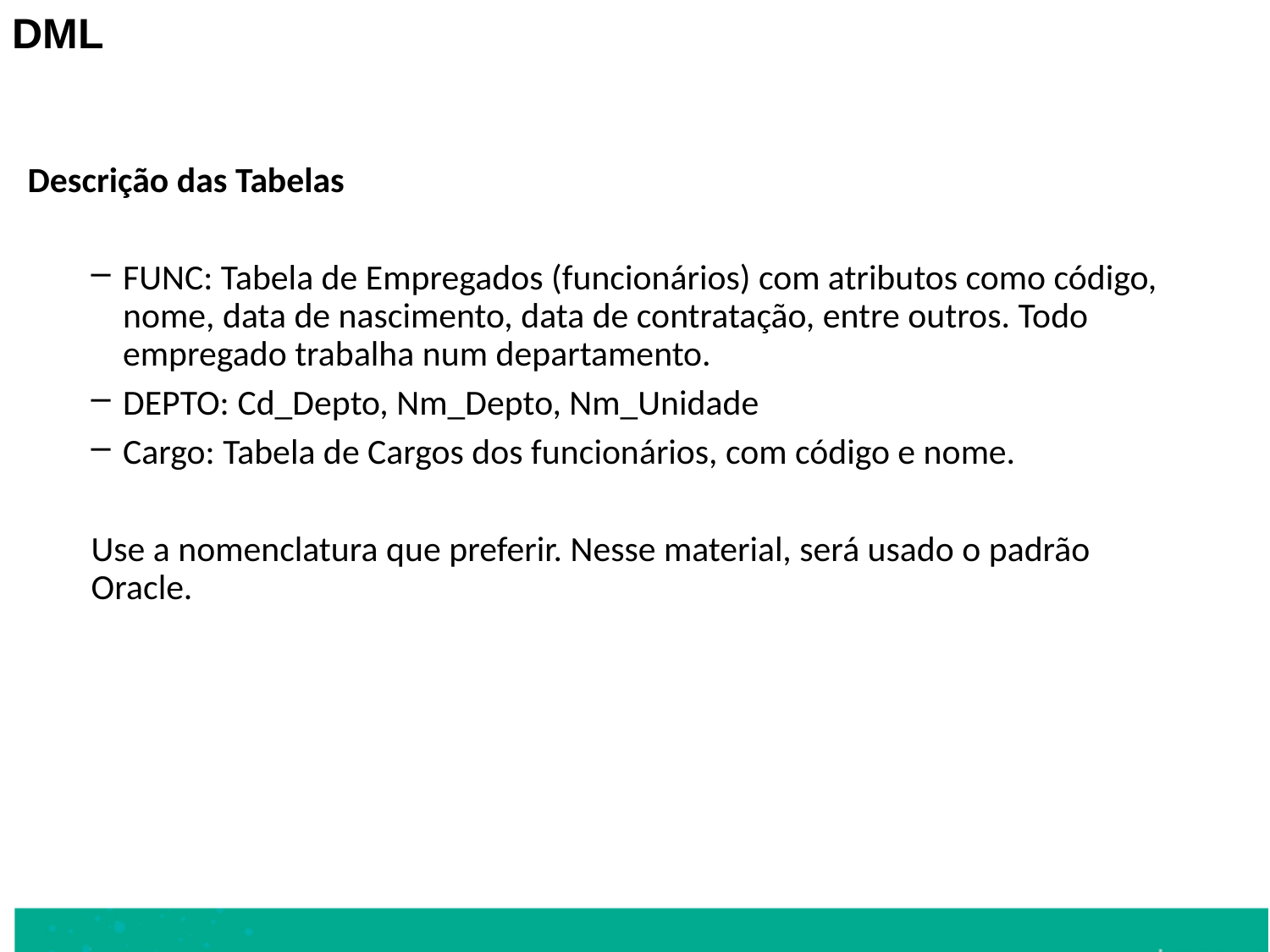

DML
Descrição das Tabelas

FUNC: Tabela de Empregados (funcionários) com atributos como código, nome, data de nascimento, data de contratação, entre outros. Todo empregado trabalha num departamento.
DEPTO: Cd_Depto, Nm_Depto, Nm_Unidade
Cargo: Tabela de Cargos dos funcionários, com código e nome.

Use a nomenclatura que preferir. Nesse material, será usado o padrão Oracle.